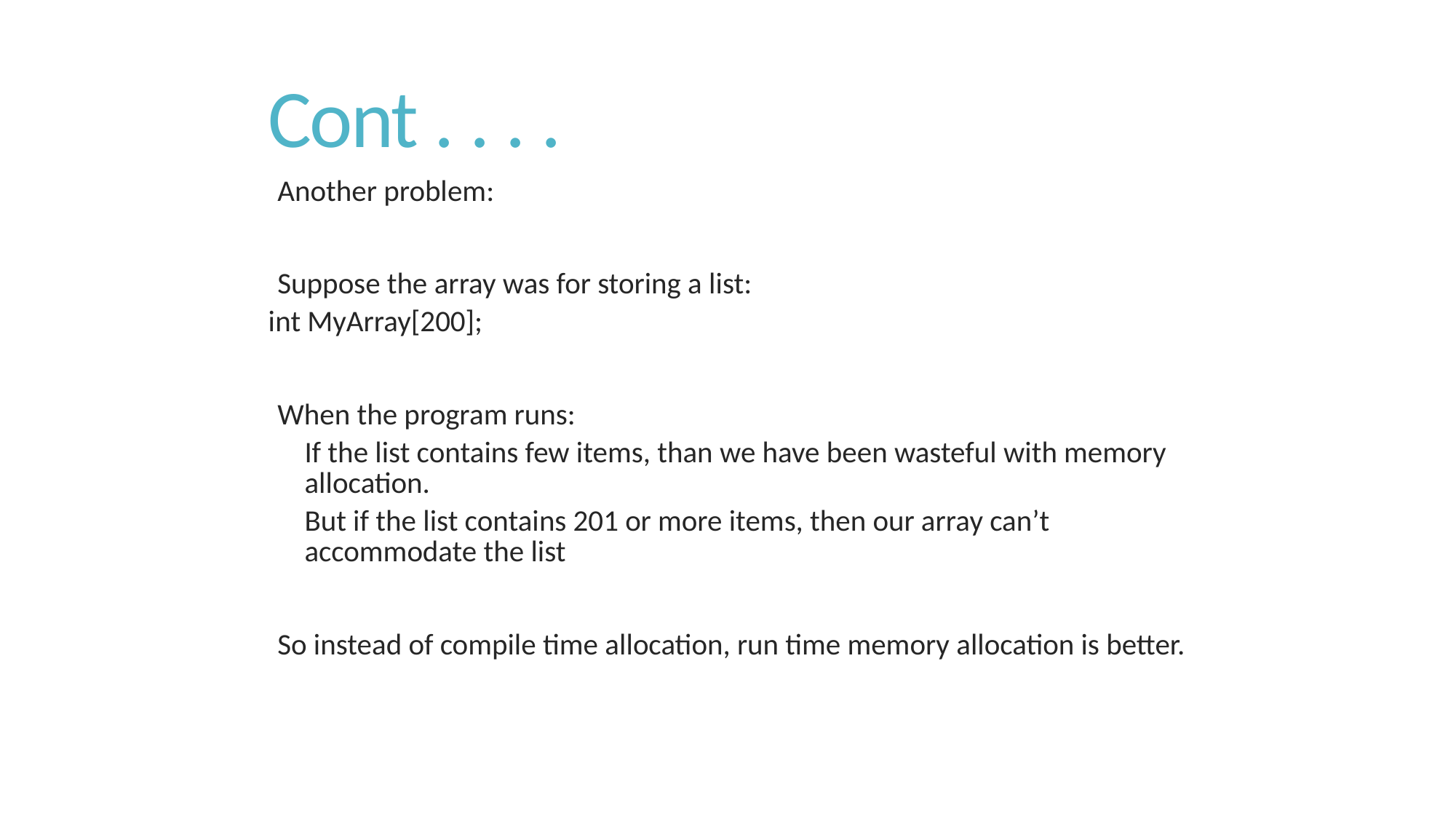

# Cont . . . .
Another problem:

Suppose the array was for storing a list:
int MyArray[200];

When the program runs:
If the list contains few items, than we have been wasteful with memory allocation.
But if the list contains 201 or more items, then our array can’t accommodate the list

So instead of compile time allocation, run time memory allocation is better.